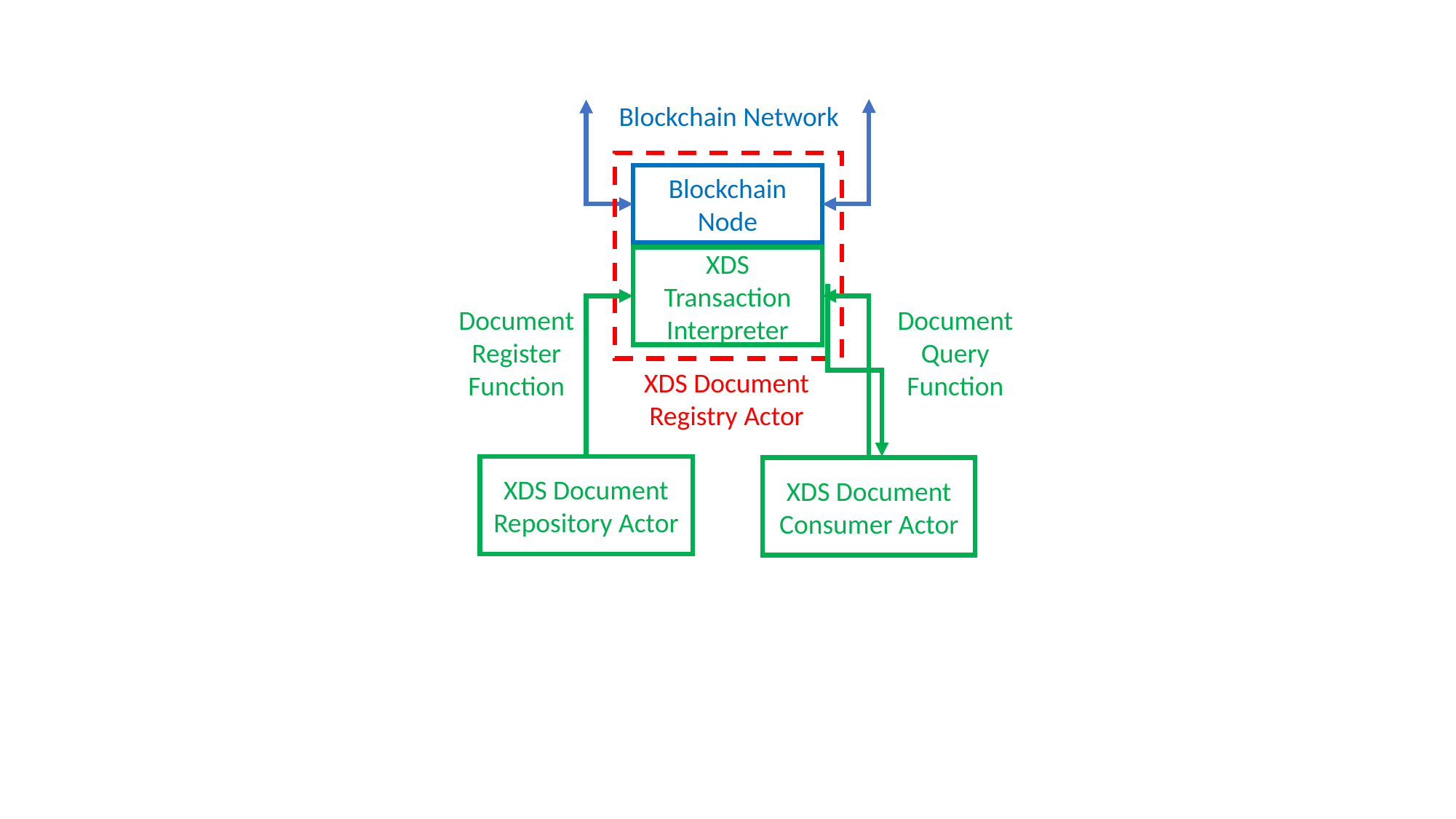

Blockchain Network

Blockchain Node
XDS Transaction Interpreter
Document Register Function
Document Query Function
XDS Document Registry Actor
XDS Document Repository Actor
XDS Document Consumer Actor